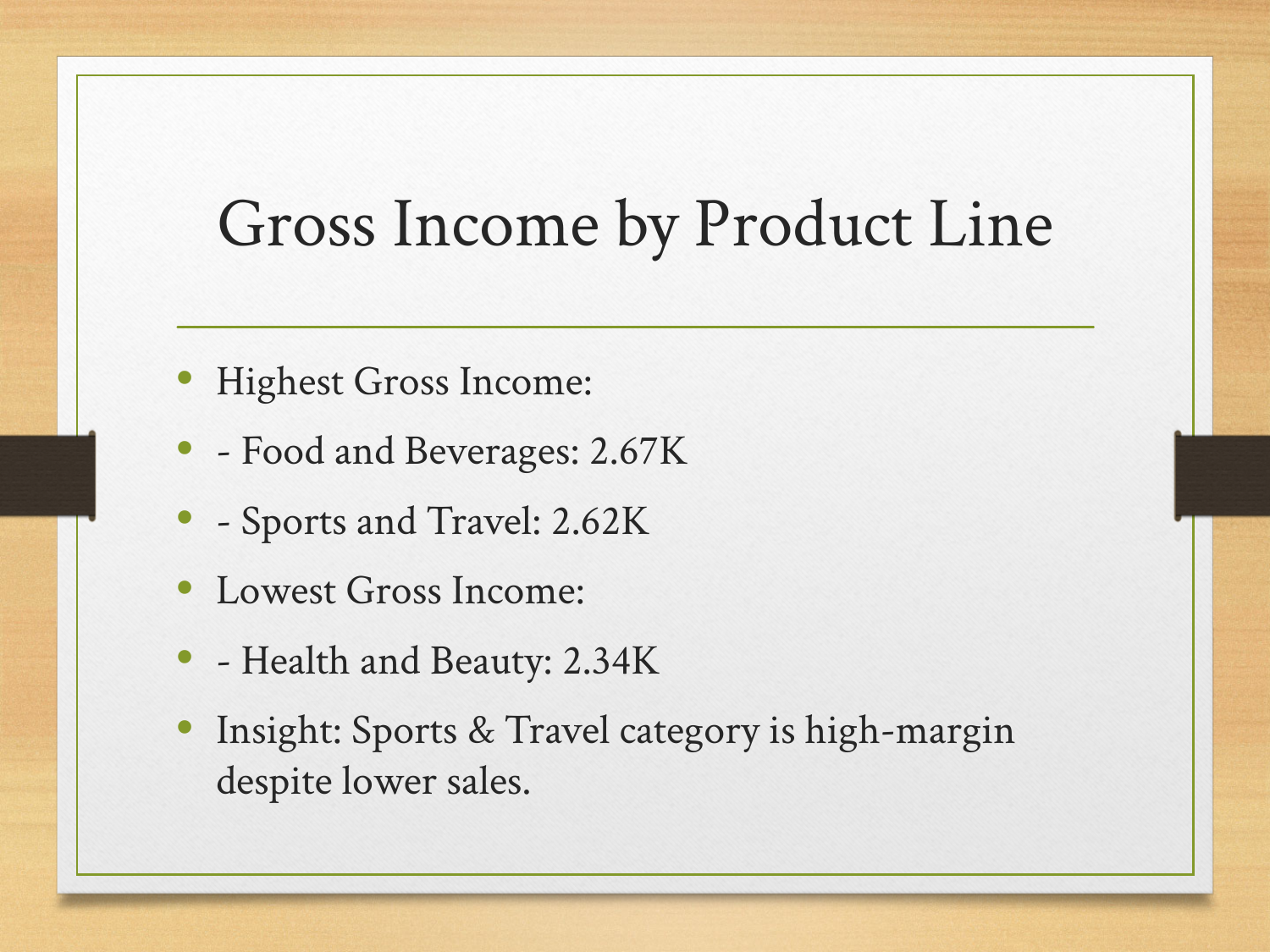

# Gross Income by Product Line
Highest Gross Income:
- Food and Beverages: 2.67K
- Sports and Travel: 2.62K
Lowest Gross Income:
- Health and Beauty: 2.34K
Insight: Sports & Travel category is high-margin despite lower sales.